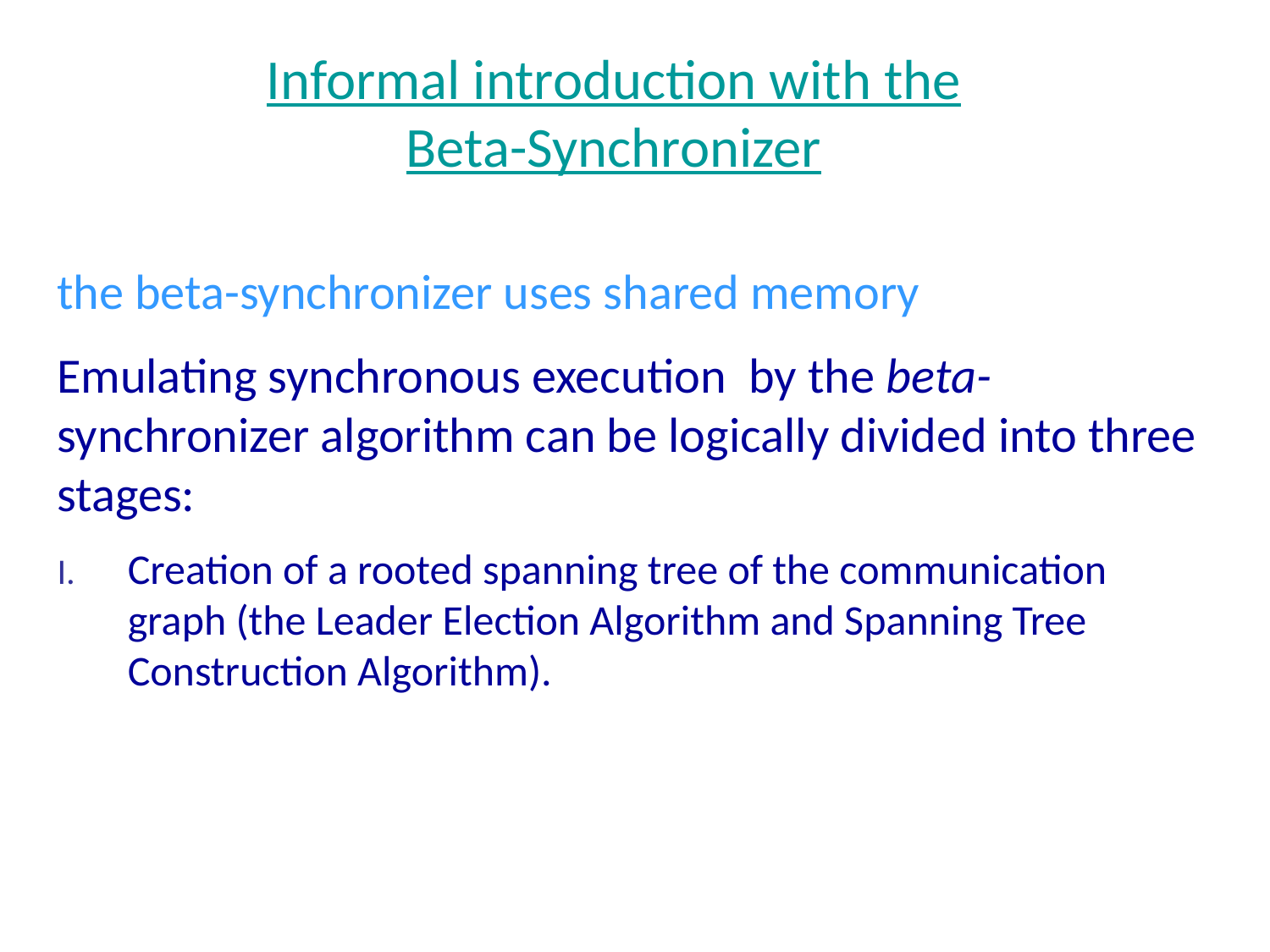

# Informal introduction with the Beta-Synchronizer
the beta-synchronizer uses shared memory
Emulating synchronous execution  by the beta-synchronizer algorithm can be logically divided into three stages:

Creation of a rooted spanning tree of the communication graph (the Leader Election Algorithm and Spanning Tree Construction Algorithm).